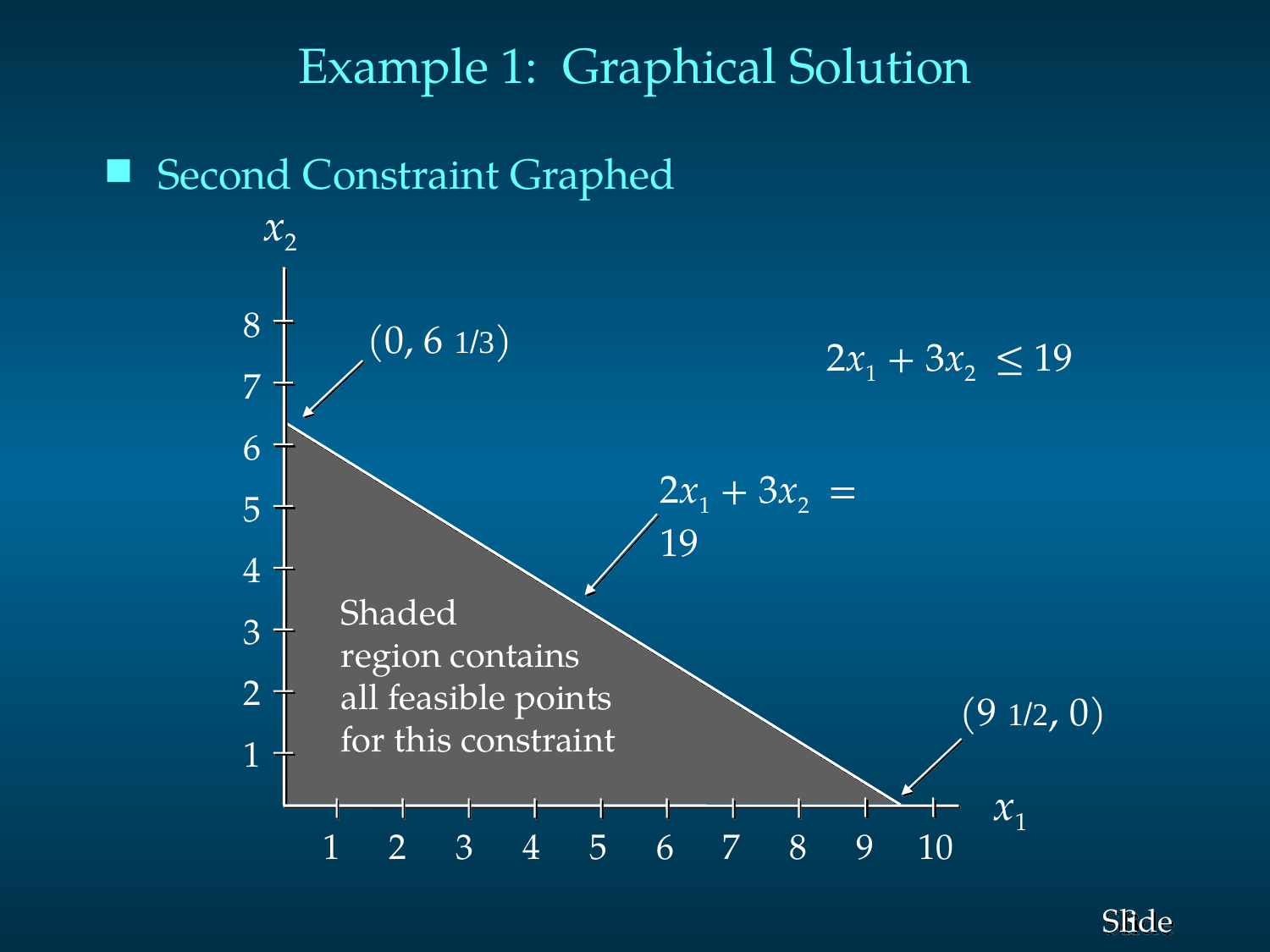

# Example 1:  Graphical Solution
Second Constraint Graphed
  x2

8

7

6

5

4

3

2

1
(0, 6 1/3)

2x1 + 3x2  ≤ 19

2x1 + 3x2  = 19

Shaded
region contains
all feasible points
for this constraint
(9 1/2, 0)

x1

1      2      3      4      5      6      7      8      9     10